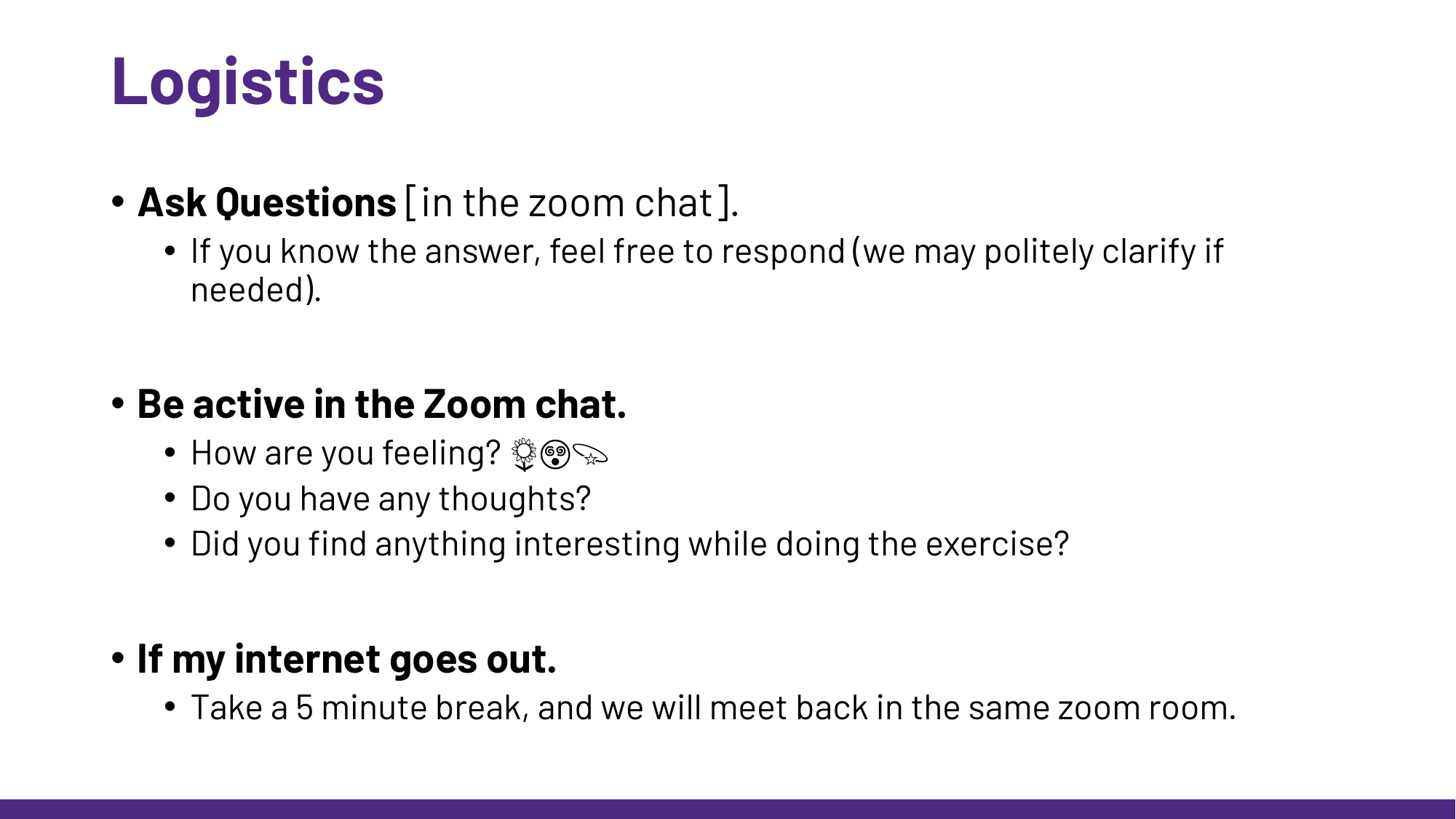

# Logistics
Ask Questions [in the zoom chat].
If you know the answer, feel free to respond (we may politely clarify if needed).

Be active in the Zoom chat.
How are you feeling? 🌻😵‍💫
Do you have any thoughts?
Did you find anything interesting while doing the exercise?

If my internet goes out.
Take a 5 minute break, and we will meet back in the same zoom room.